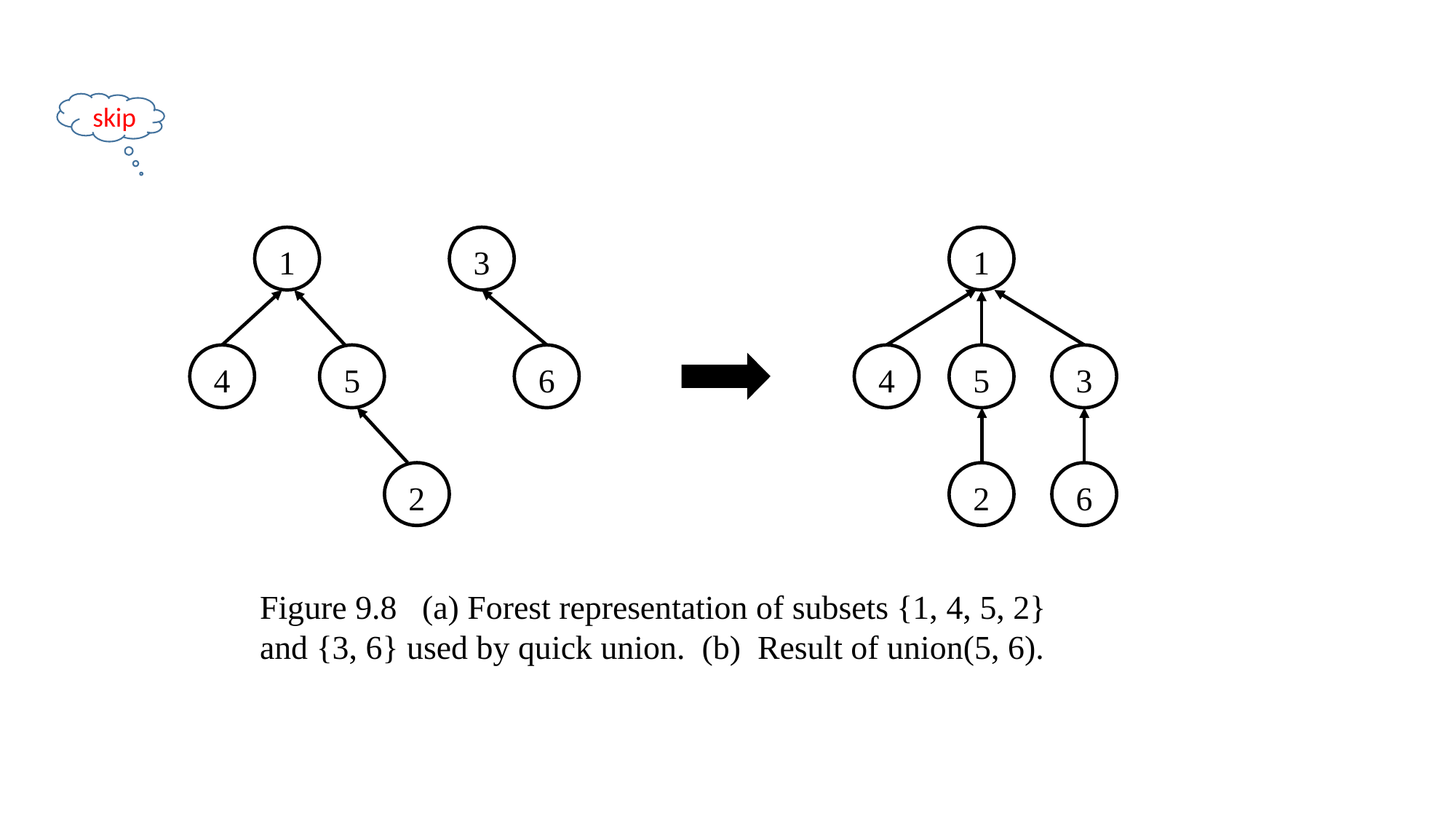

skip
1
3
1
4
5
6
4
5
3

2
2
6
Figure 9.8   (a) Forest representation of subsets {1, 4, 5, 2} and {3, 6} used by quick union.  (b)  Result of union(5, 6).